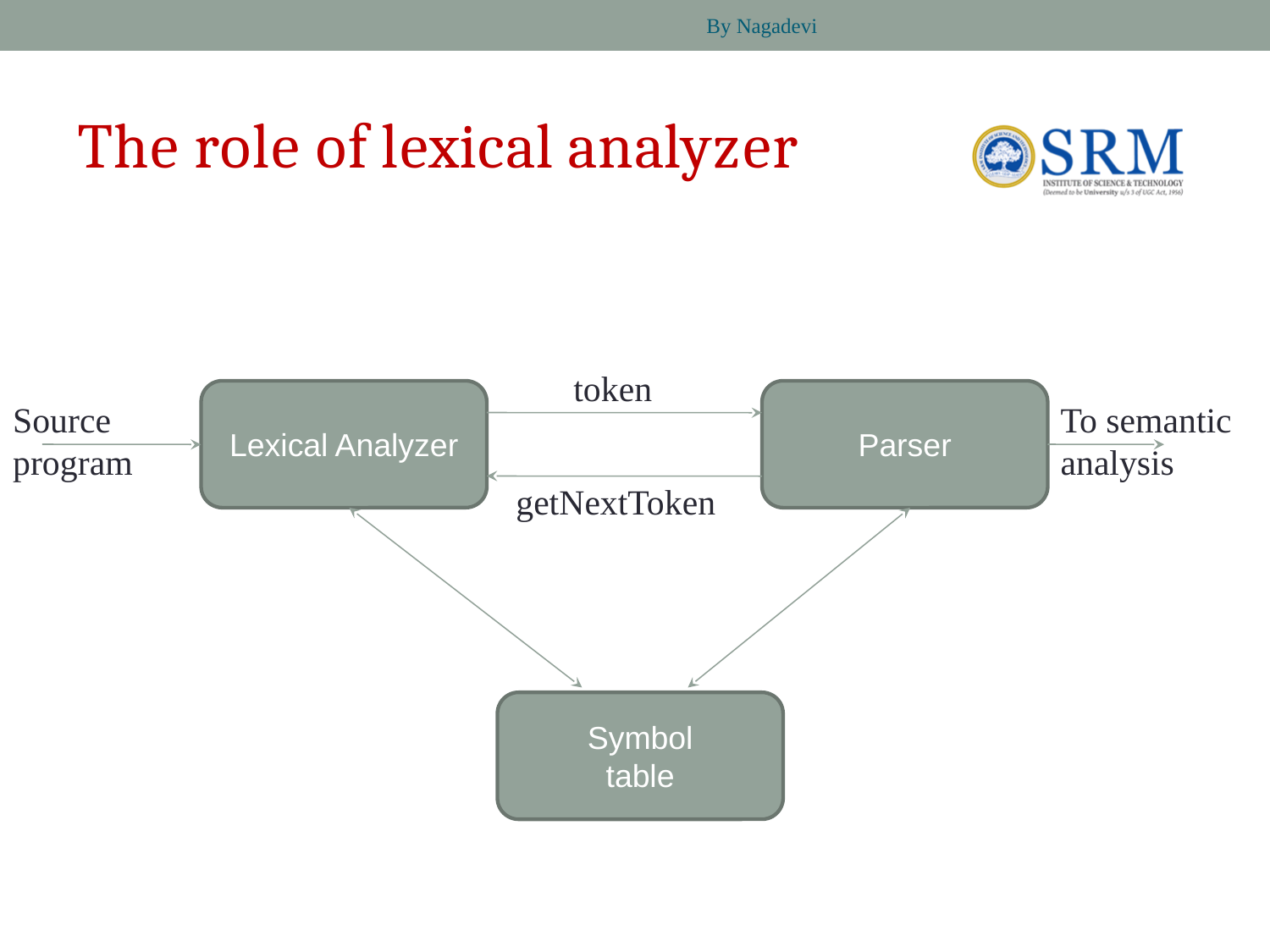

By Nagadevi
# The role of lexical analyzer
token
Lexical Analyzer
Parser
Source
program
To semantic
analysis
getNextToken
Symbol
table